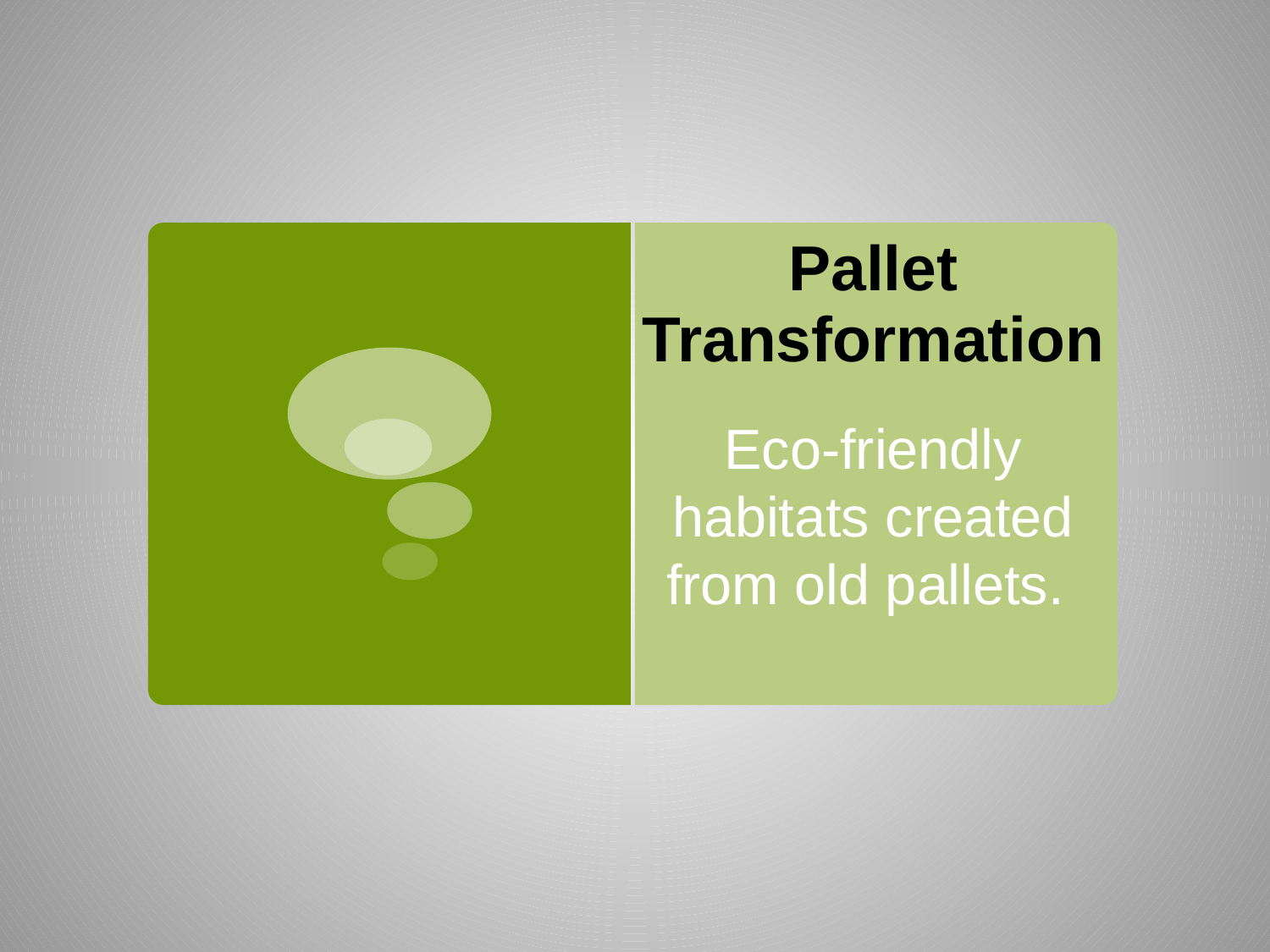

# Pallet Transformation
Eco-friendly habitats created from old pallets.